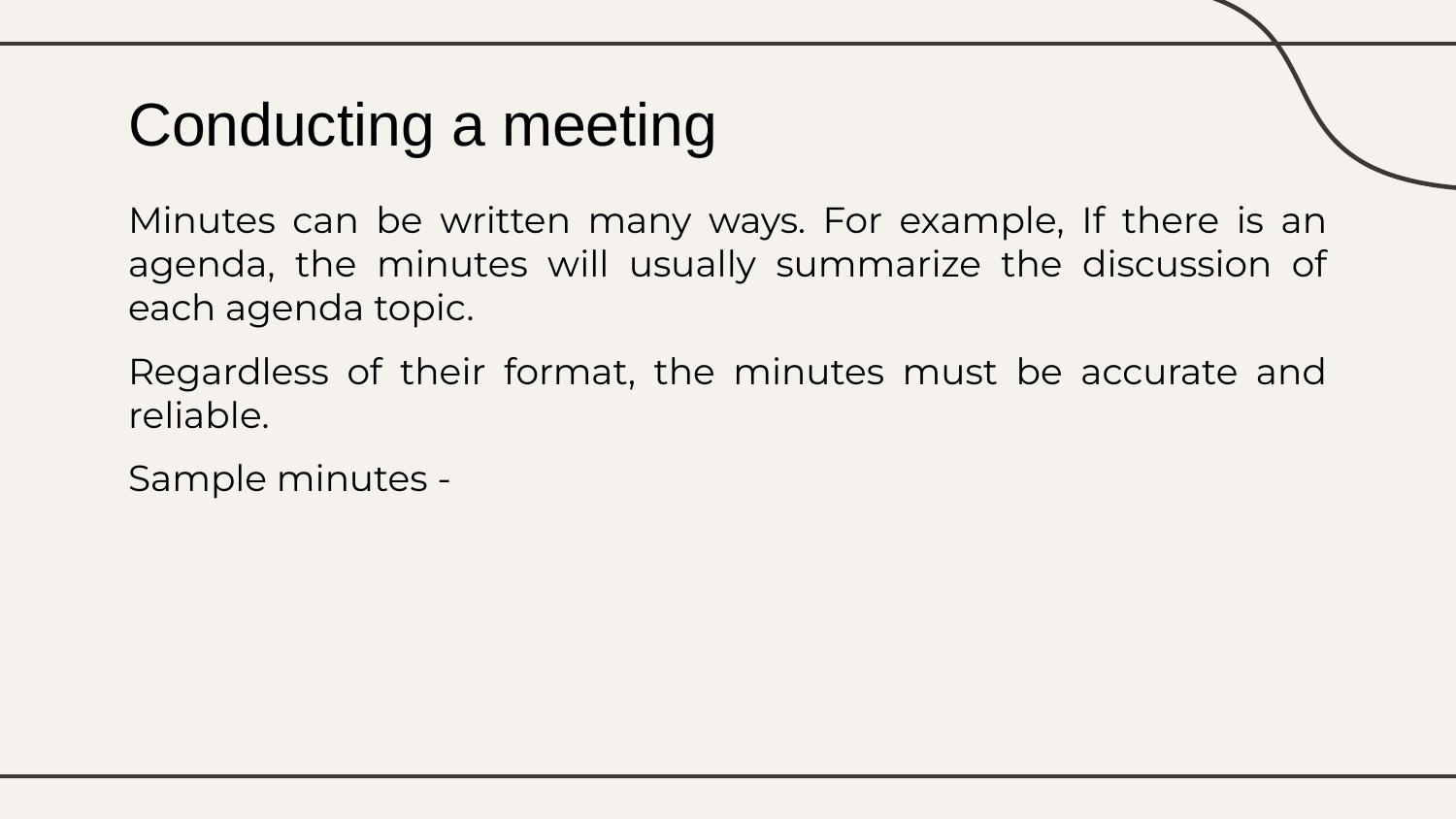

# Conducting a meeting
Minutes can be written many ways. For example, If there is an agenda, the minutes will usually summarize the discussion of each agenda topic.
Regardless of their format, the minutes must be accurate and reliable.
Sample minutes -